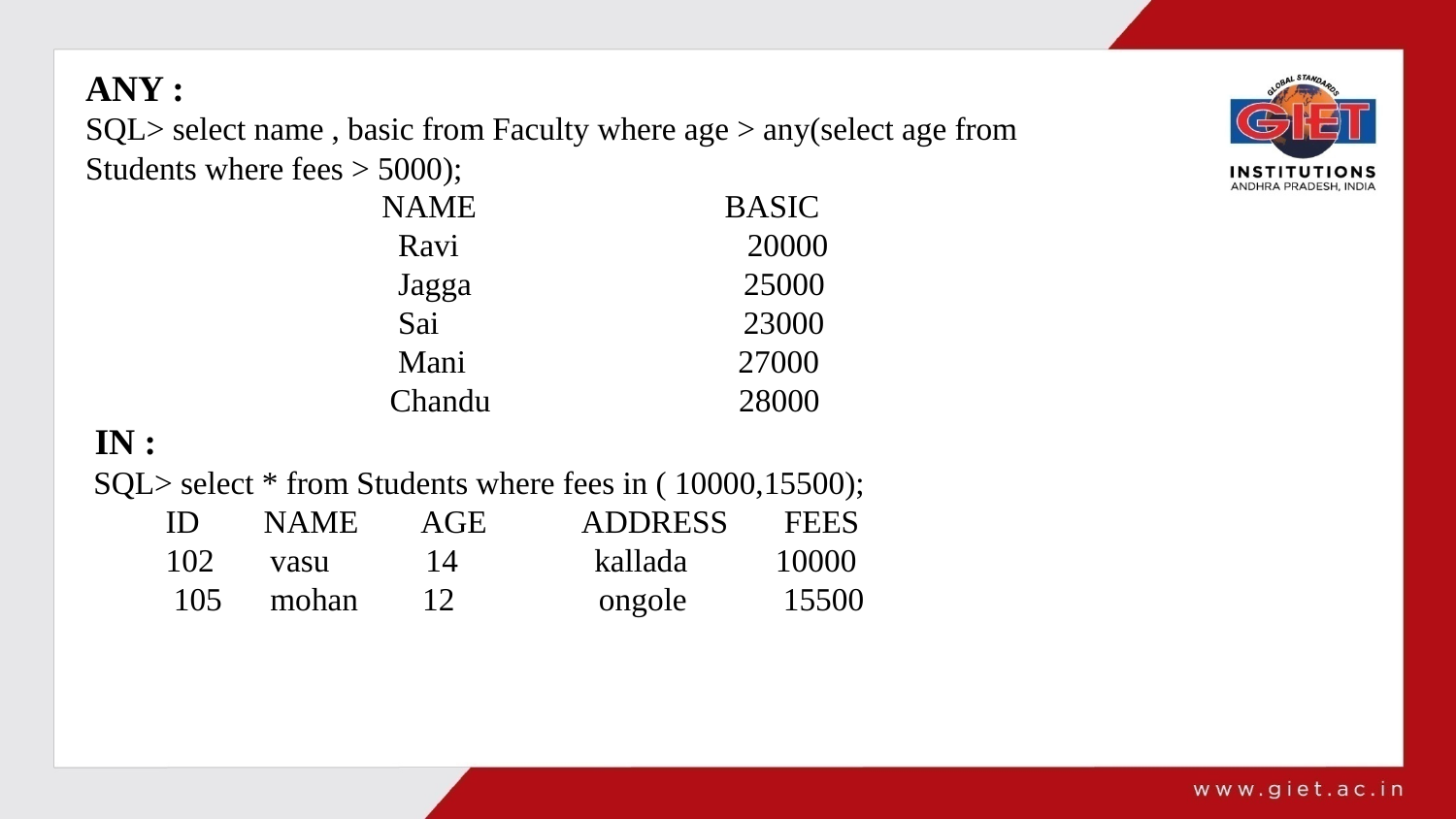

ANY :
SQL> select name , basic from Faculty where age > any(select age from
Students where fees > 5000);
                                     NAME                               BASIC
                                       Ravi                                    20000
                                       Jagga                                  25000
                                       Sai                                      23000
                                       Mani                                  27000
                                      Chandu                               28000
 IN :
 SQL> select * from Students where fees in ( 10000,15500);
          ID        NAME        AGE            ADDRESS       FEES
          102       vasu            14                 kallada           10000
           105      mohan        12                  ongole            15500